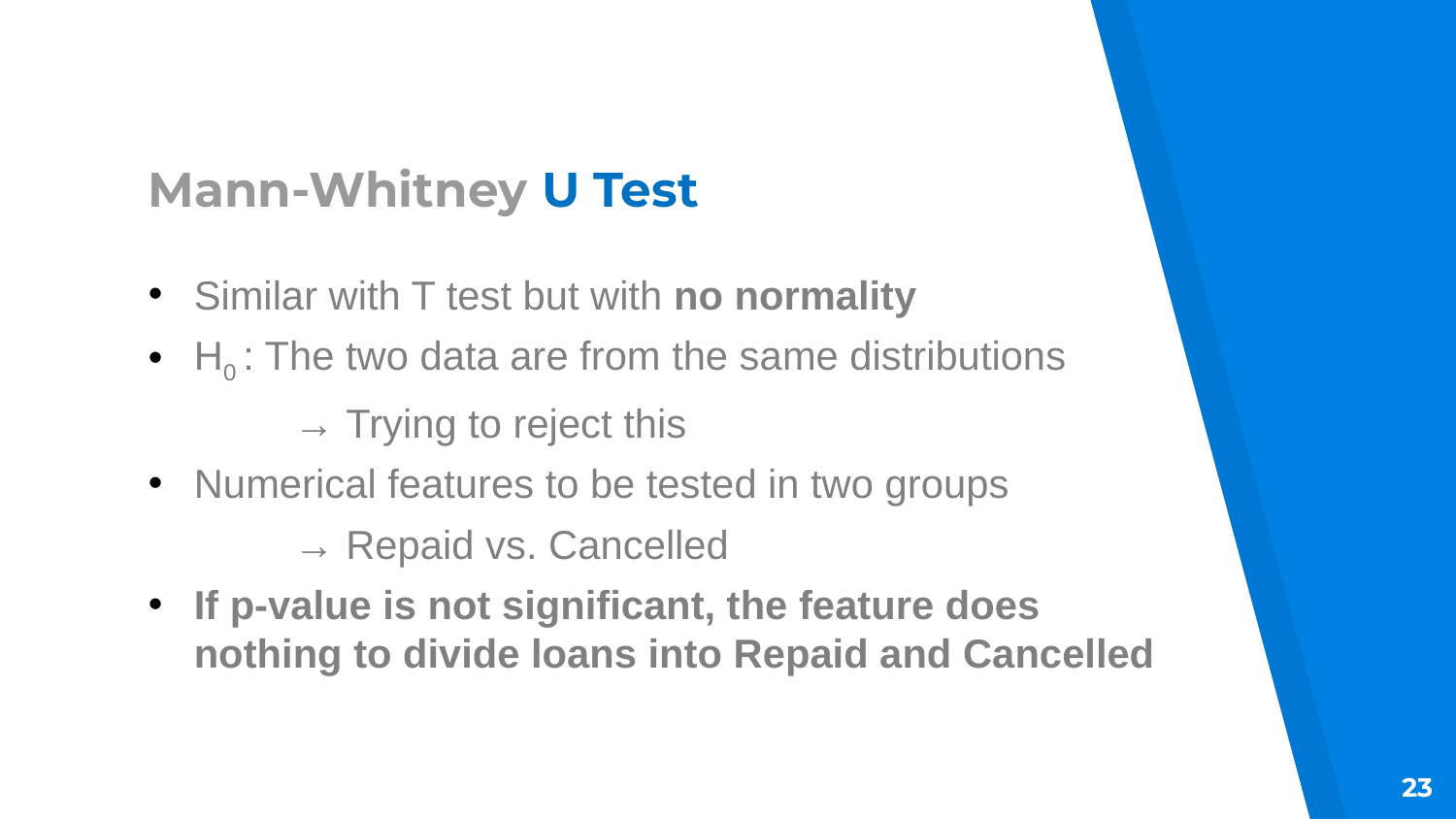

Mann-Whitney U Test
Similar with T test but with no normality
H0 : The two data are from the same distributions
            	→ Trying to reject this
Numerical features to be tested in two groups
	→ Repaid vs. Cancelled
If p-value is not significant, the feature does nothing to divide loans into Repaid and Cancelled
23